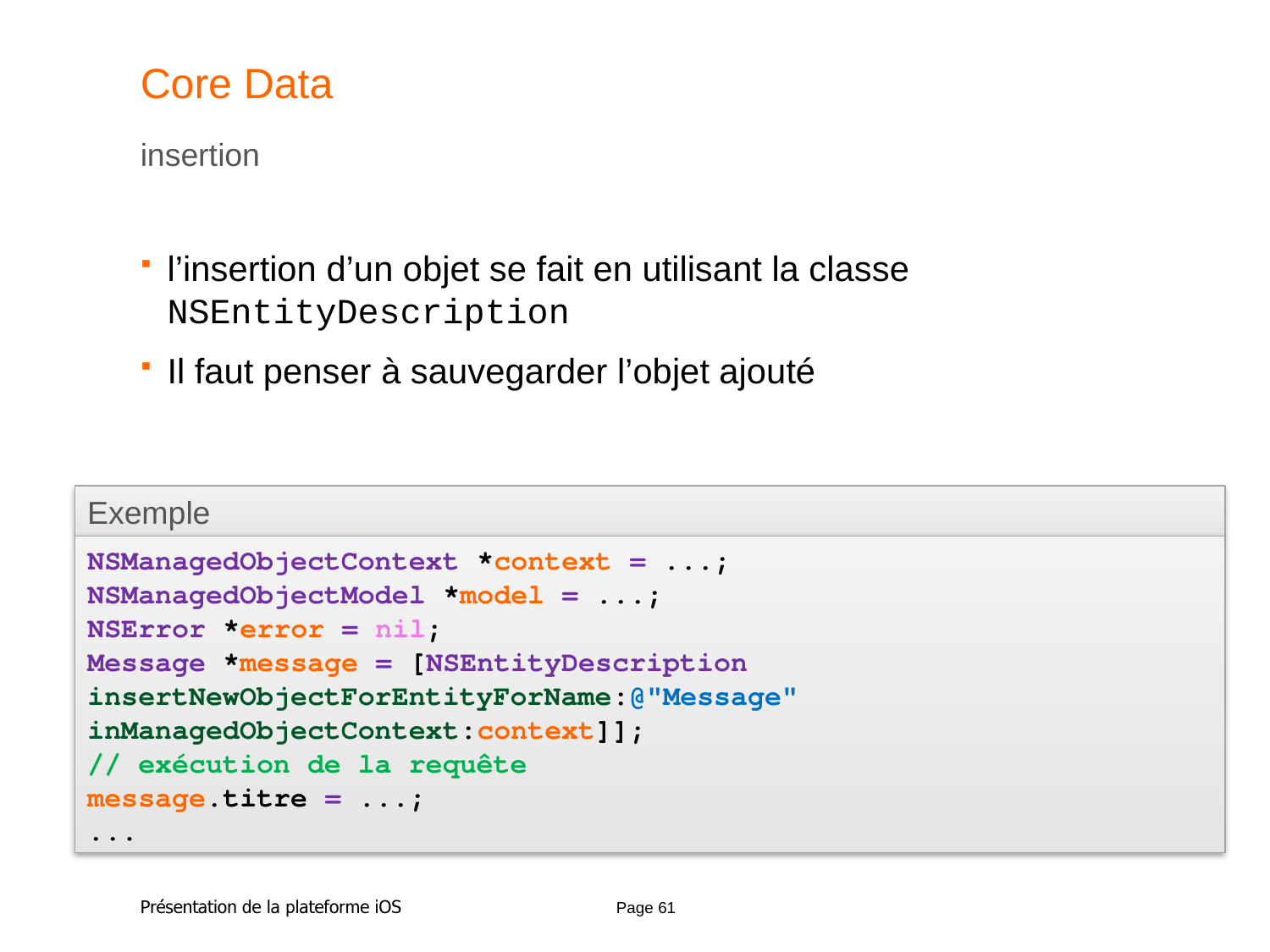

# Core Data
insertion

l’insertion d’un objet se fait en utilisant la classe NSEntityDescription
Il faut penser à sauvegarder l’objet ajouté
Exemple
NSManagedObjectContext *context = ...;
NSManagedObjectModel *model = ...;
NSError *error = nil;
Message *message = [NSEntityDescription 	insertNewObjectForEntityForName:@"Message" 	inManagedObjectContext:context]];
// exécution de la requête
message.titre = ...;
...
Présentation de la plateforme iOS